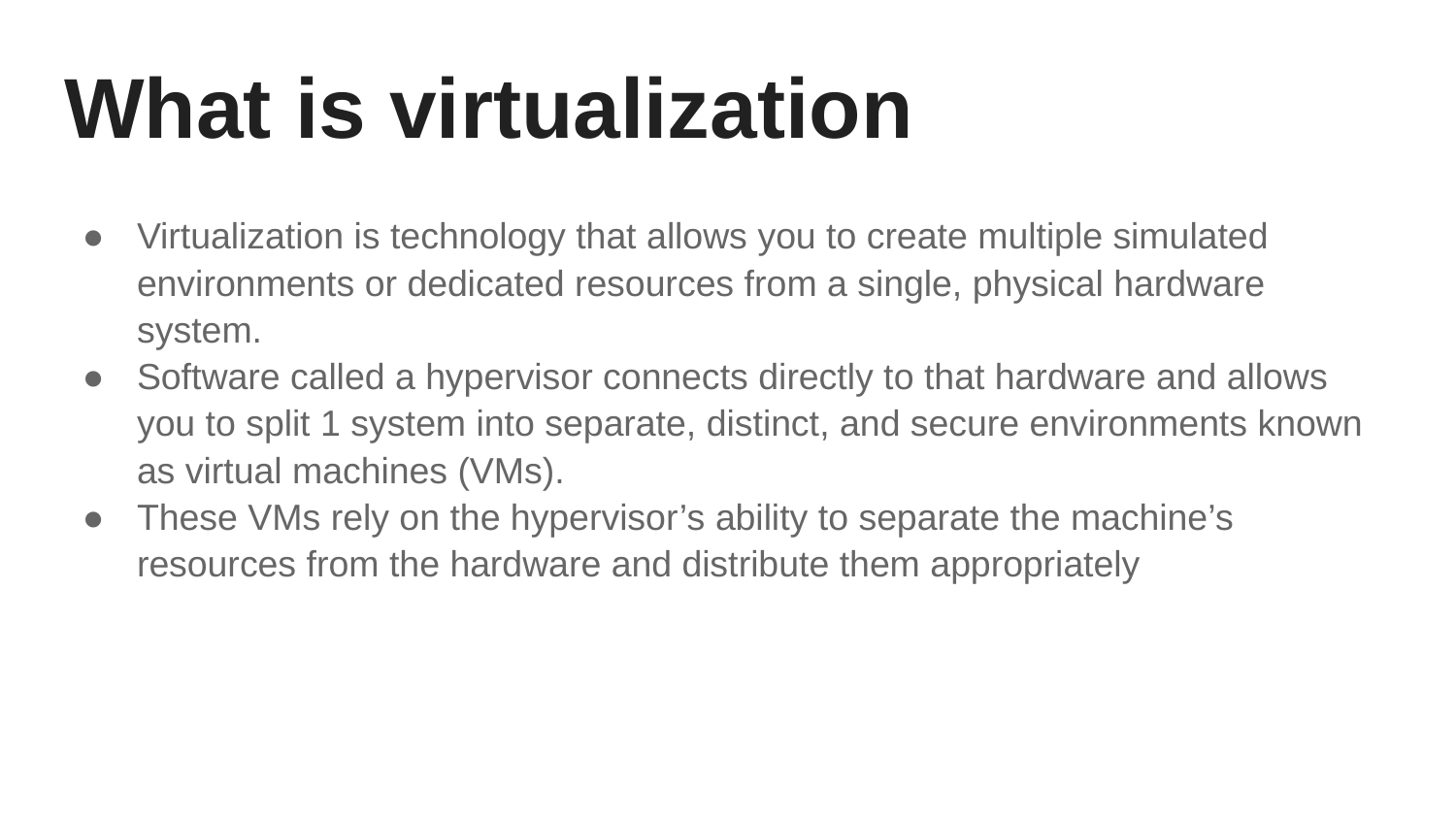

# What is virtualization
Virtualization is technology that allows you to create multiple simulated environments or dedicated resources from a single, physical hardware system.
Software called a hypervisor connects directly to that hardware and allows you to split 1 system into separate, distinct, and secure environments known as virtual machines (VMs).
These VMs rely on the hypervisor’s ability to separate the machine’s resources from the hardware and distribute them appropriately